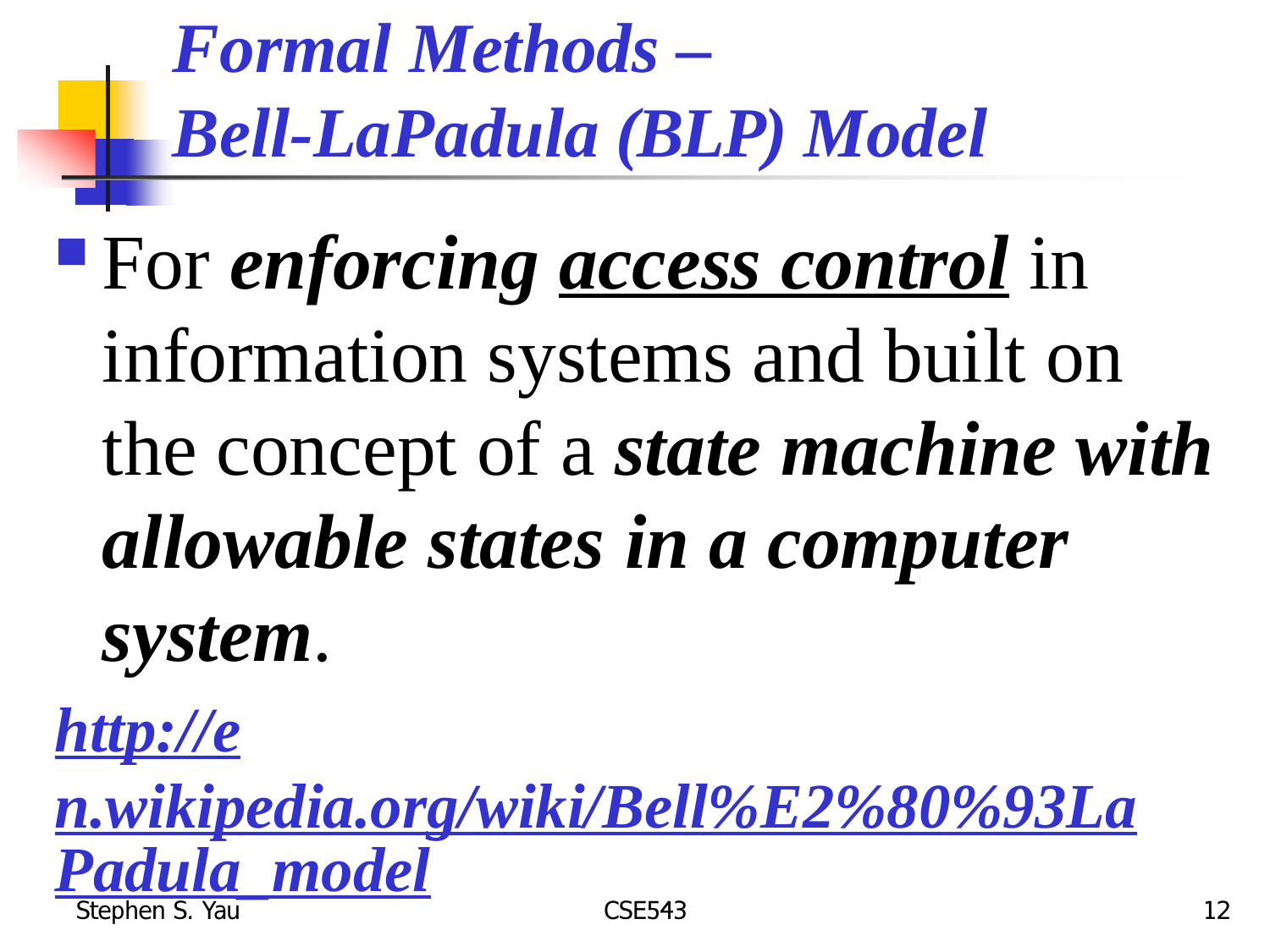

# Formal Methods –
Bell-LaPadula (BLP) Model
For enforcing access control in information systems and built on the concept of a state machine with allowable states in a computer system.
http://en.wikipedia.org/wiki/Bell%E2%80%93LaPadula_model
CSE543
12
Stephen S. Yau